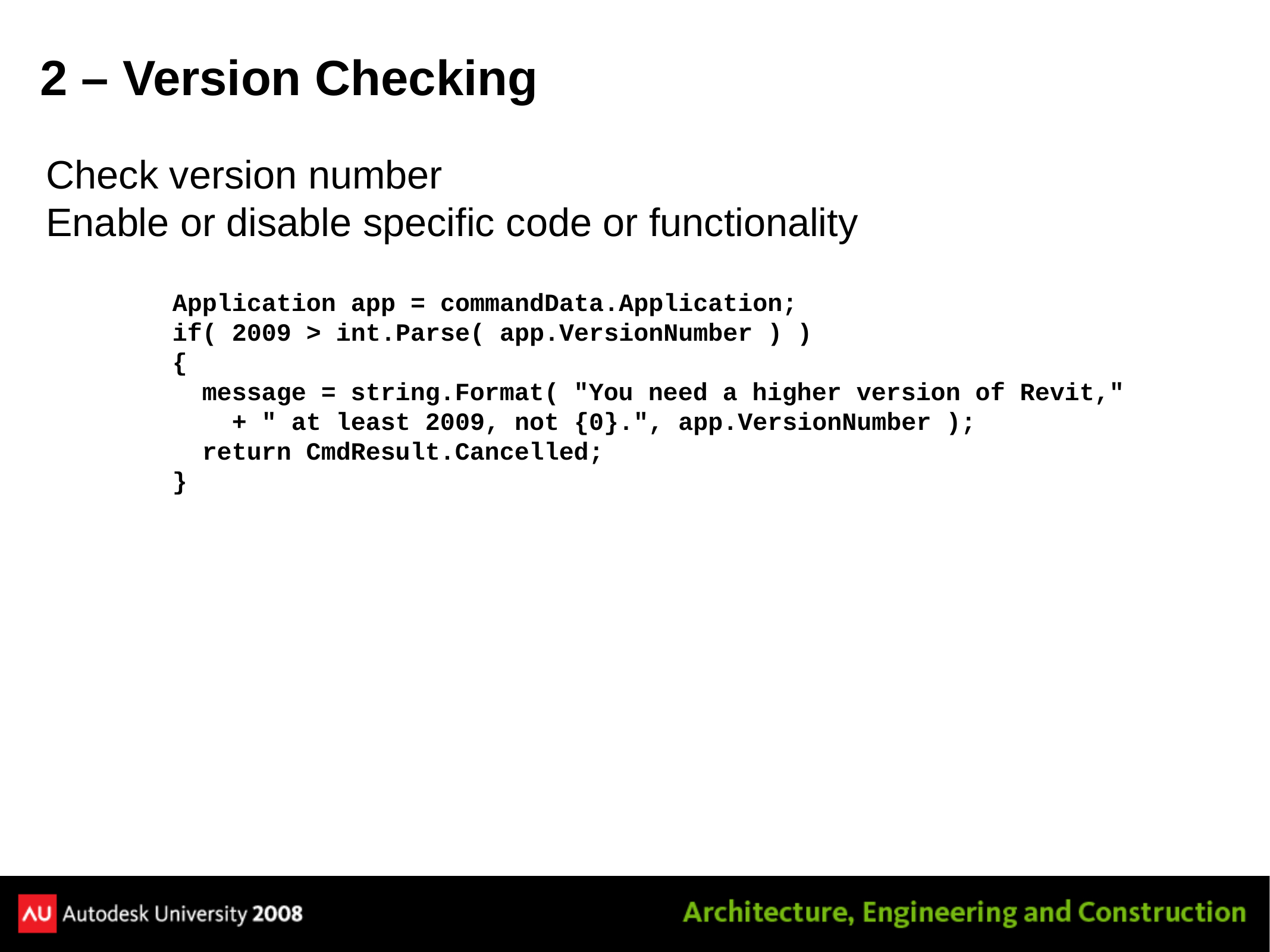

# 2 – Version Checking
Check version number
Enable or disable specific code or functionality
  Application app = commandData.Application;
  if( 2009 > int.Parse( app.VersionNumber ) )
  {
    message = string.Format( "You need a higher version of Revit,"
      + " at least 2009, not {0}.", app.VersionNumber );
    return CmdResult.Cancelled;
  }